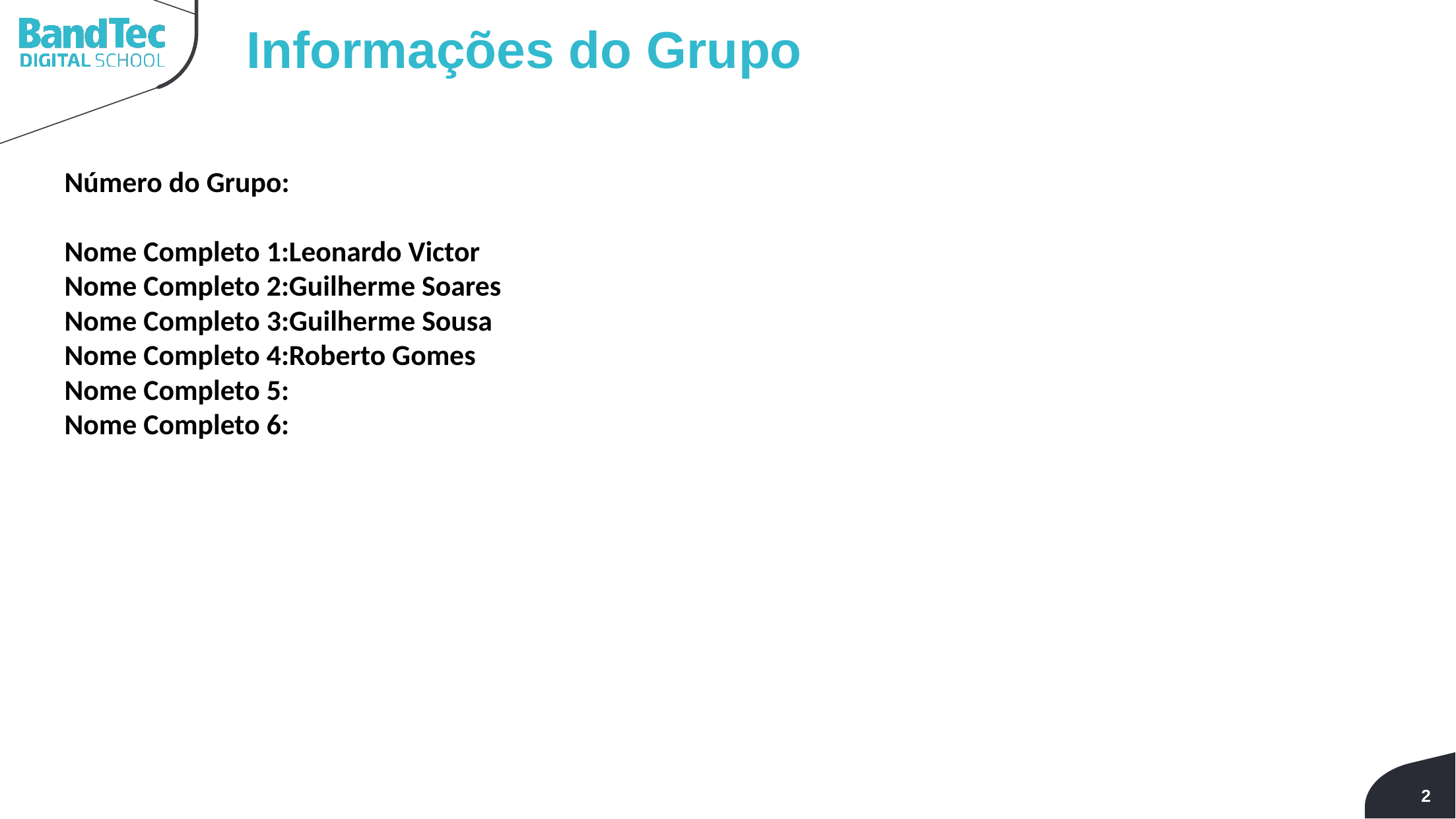

Informações do Grupo

Número do Grupo:

Nome Completo 1:Leonardo Victor
Nome Completo 2:Guilherme Soares
Nome Completo 3:Guilherme Sousa
Nome Completo 4:Roberto Gomes
Nome Completo 5:
Nome Completo 6:

2